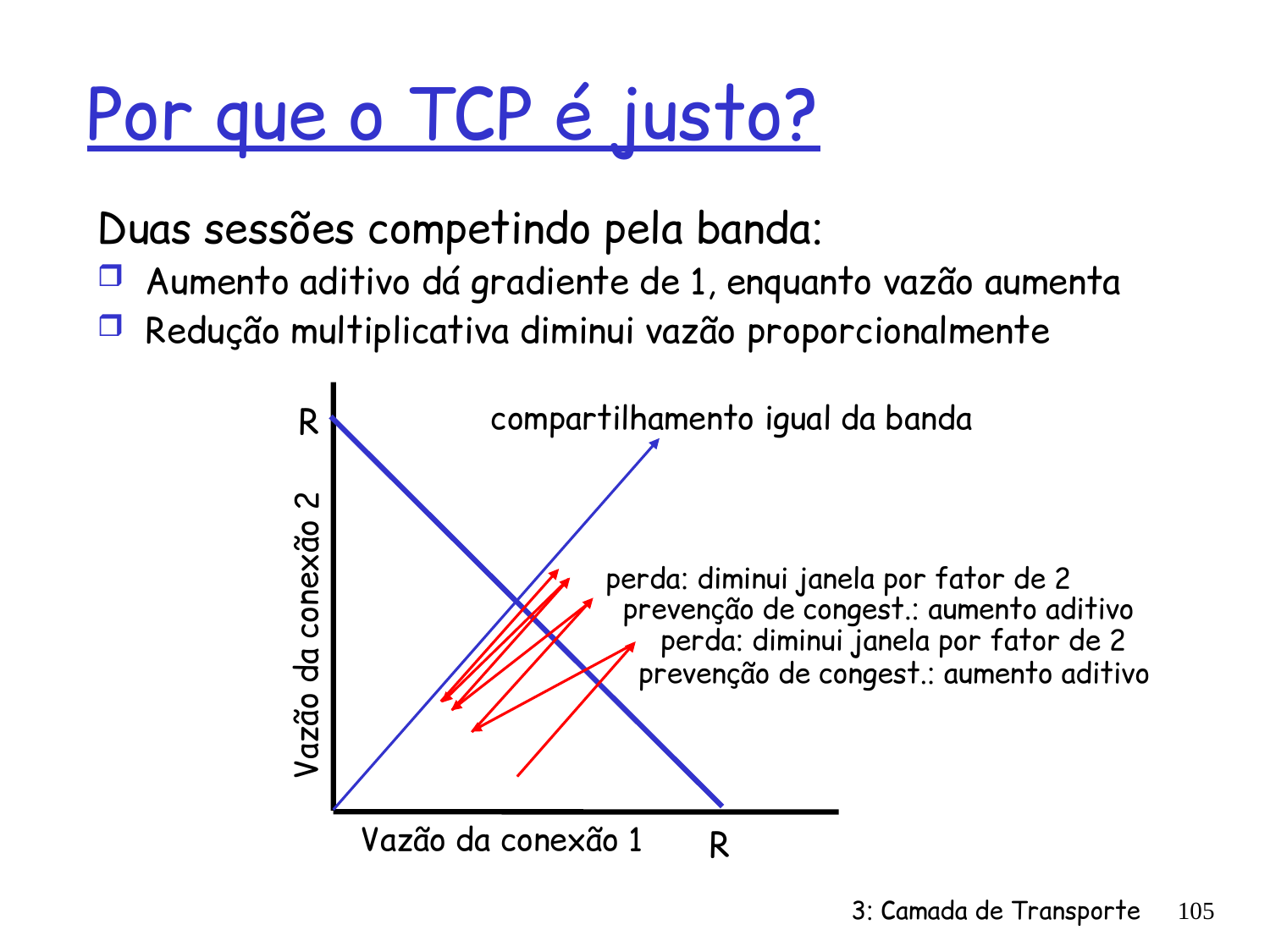

# Por que o TCP é justo?
Duas sessões competindo pela banda:
Aumento aditivo dá gradiente de 1, enquanto vazão aumenta
Redução multiplicativa diminui vazão proporcionalmente

compartilhamento igual da banda
R

perda: diminui janela por fator de 2

prevenção de congest.: aumento aditivo

Vazão da conexão 2
perda: diminui janela por fator de 2

prevenção de congest.: aumento aditivo

Vazão da conexão 1
R
3: Camada de Transporte
105